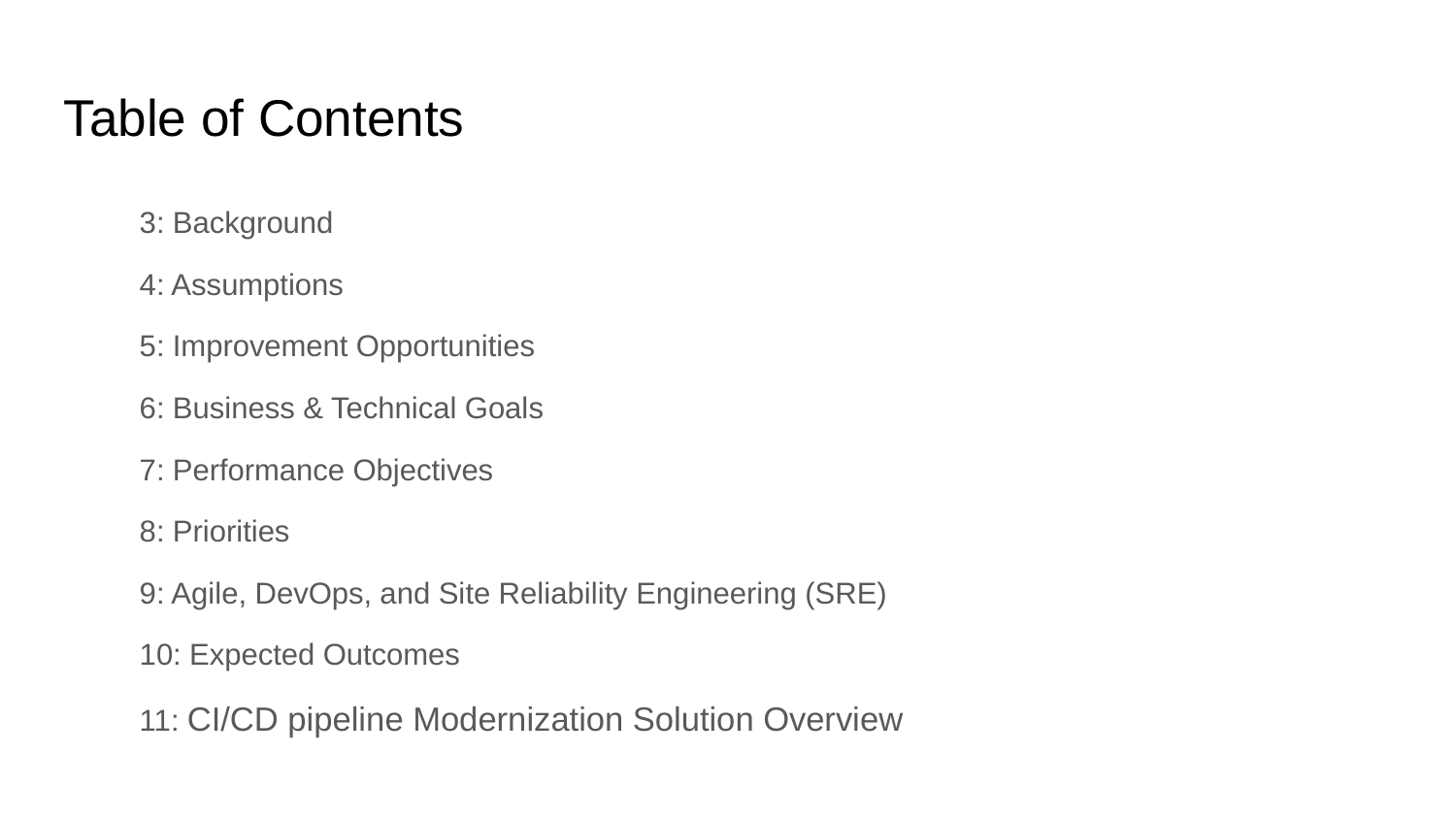

Table of Contents
3: Background
4: Assumptions
5: Improvement Opportunities
6: Business & Technical Goals
7: Performance Objectives
8: Priorities
9: Agile, DevOps, and Site Reliability Engineering (SRE)
10: Expected Outcomes
11: CI/CD pipeline Modernization Solution Overview